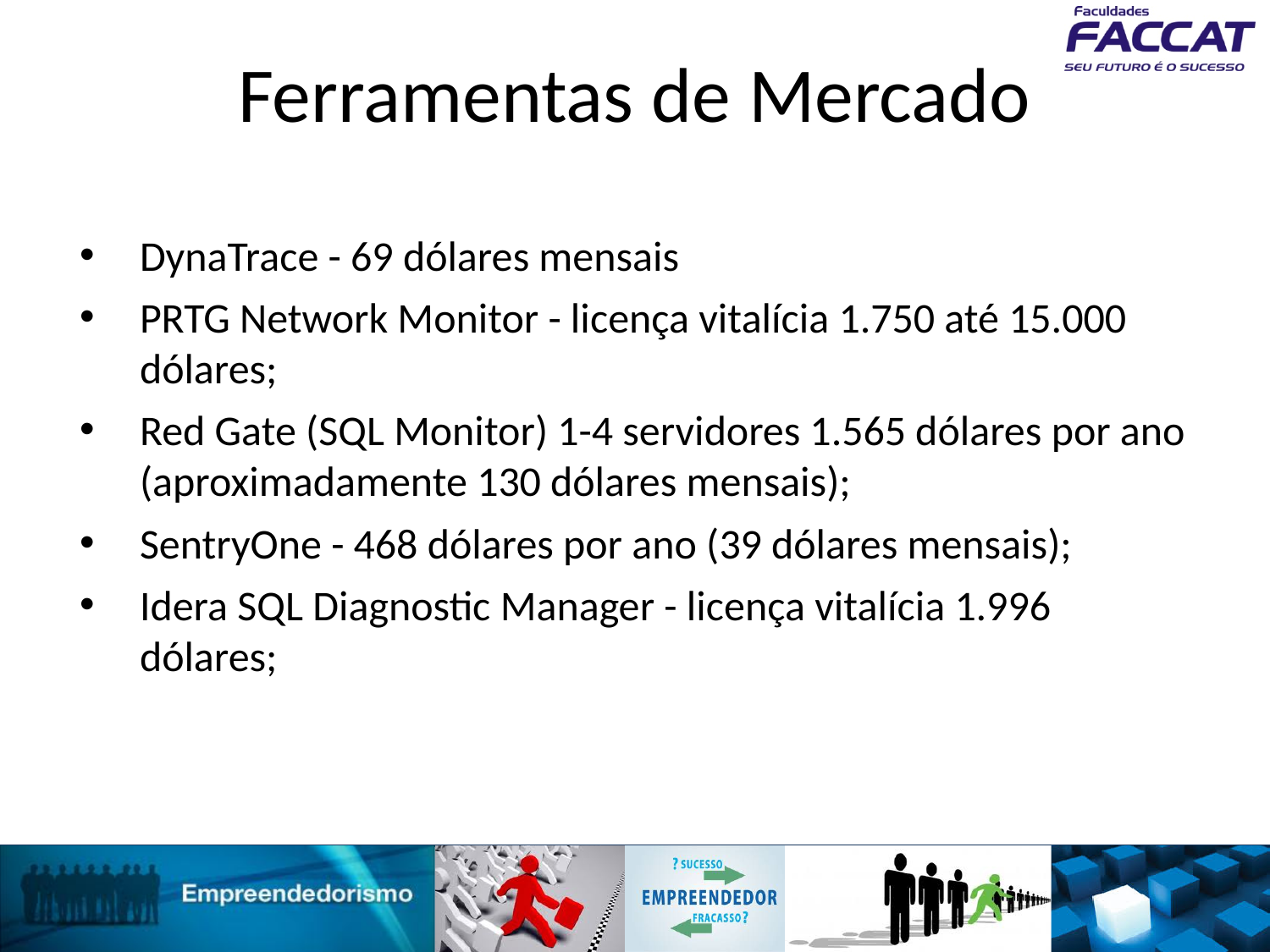

# Ferramentas de Mercado
DynaTrace - 69 dólares mensais
PRTG Network Monitor - licença vitalícia 1.750 até 15.000 dólares;
Red Gate (SQL Monitor) 1-4 servidores 1.565 dólares por ano (aproximadamente 130 dólares mensais);
SentryOne - 468 dólares por ano (39 dólares mensais);
Idera SQL Diagnostic Manager - licença vitalícia 1.996 dólares;